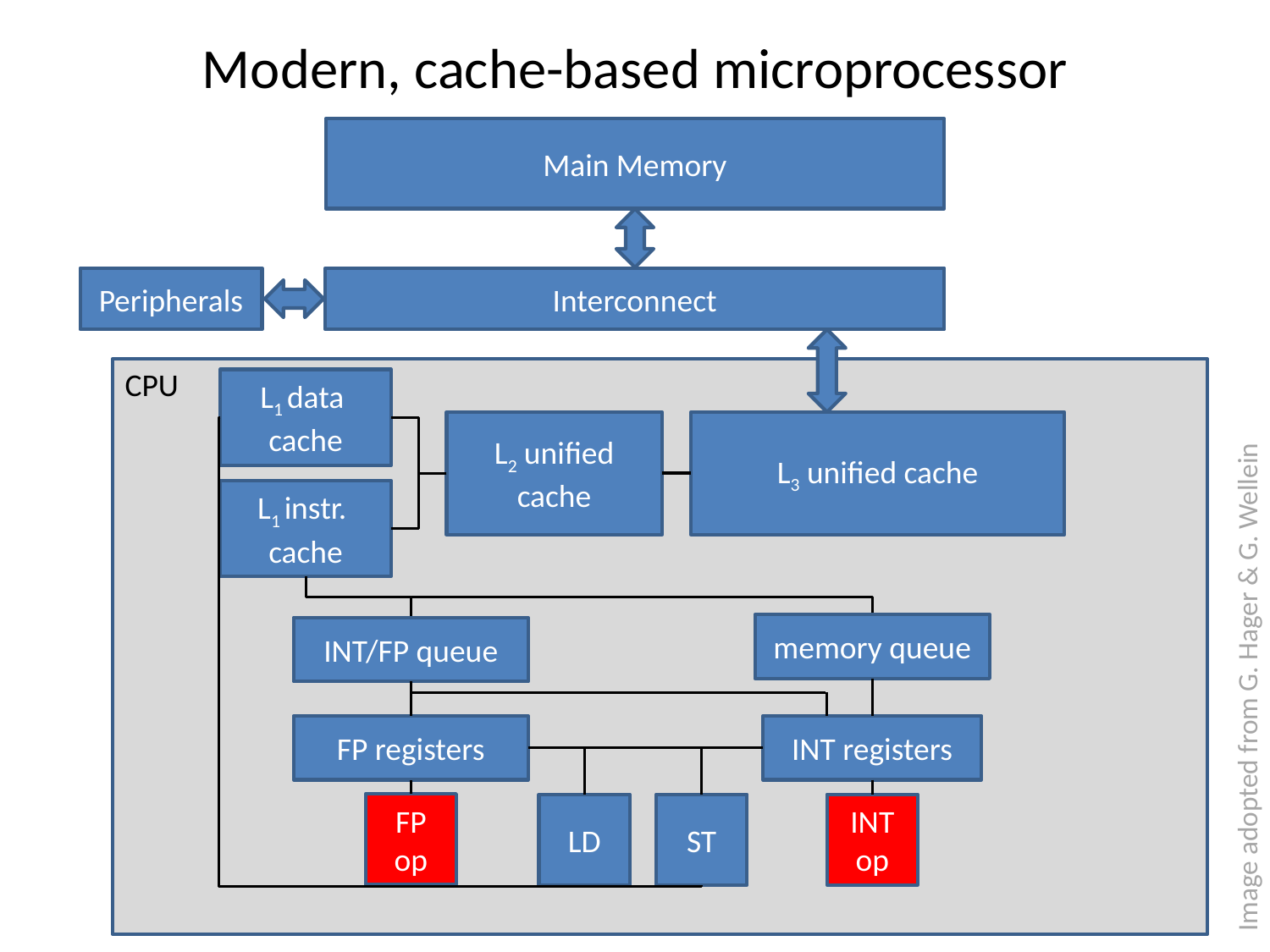

# Modern, cache-based microprocessor
Main Memory

Peripherals
Interconnect

CPU
L1 data
cache
L2 unified cache
L3 unified cache
L1 instr.
cache
memory queue
INT/FP queue
Image adopted from G. Hager & G. Wellein
FP registers
INT registers
FP
op
LD
ST
INT
op